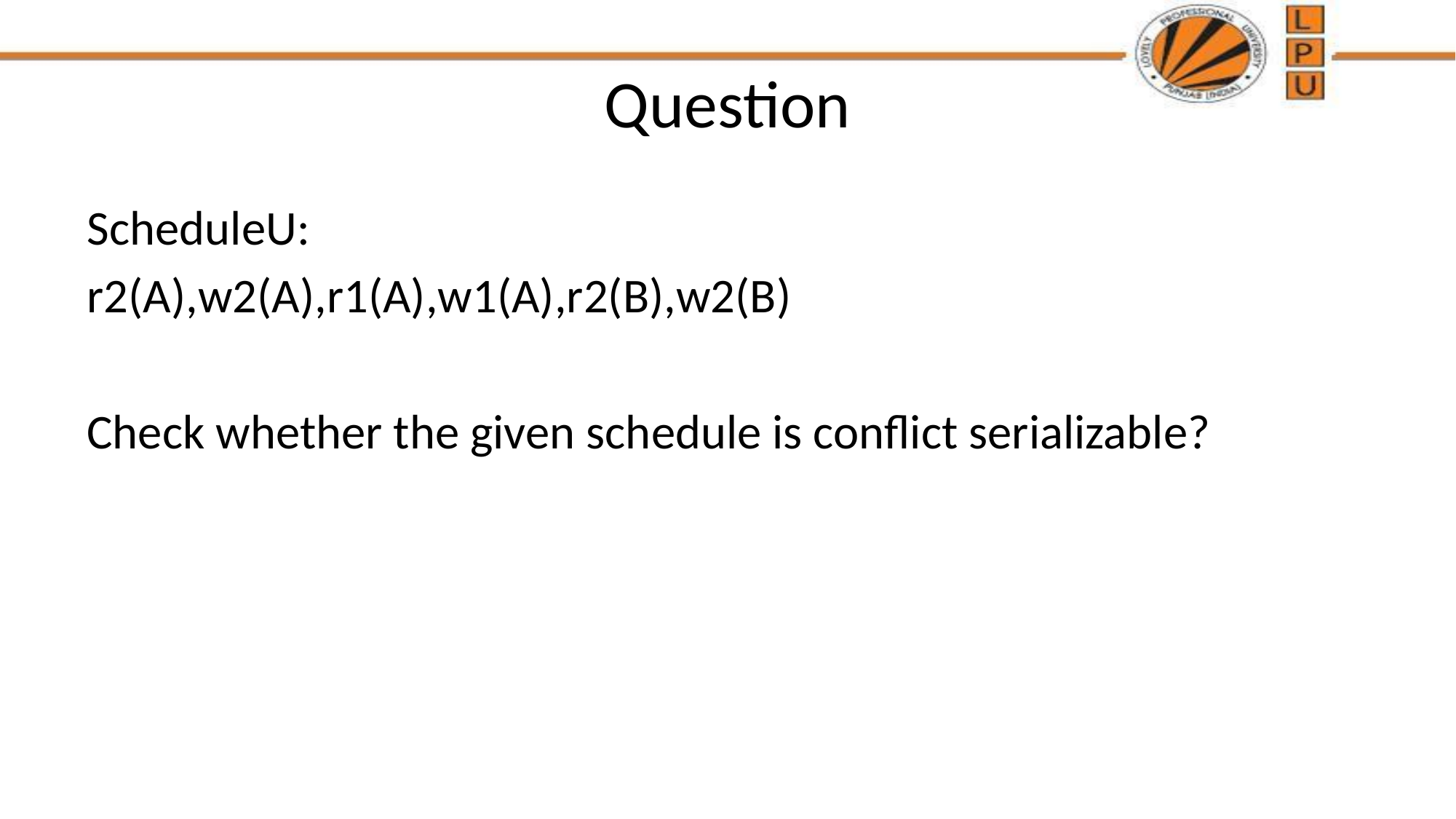

# Question
ScheduleU:
r2(A),w2(A),r1(A),w1(A),r2(B),w2(B)

Check whether the given schedule is conflict serializable?